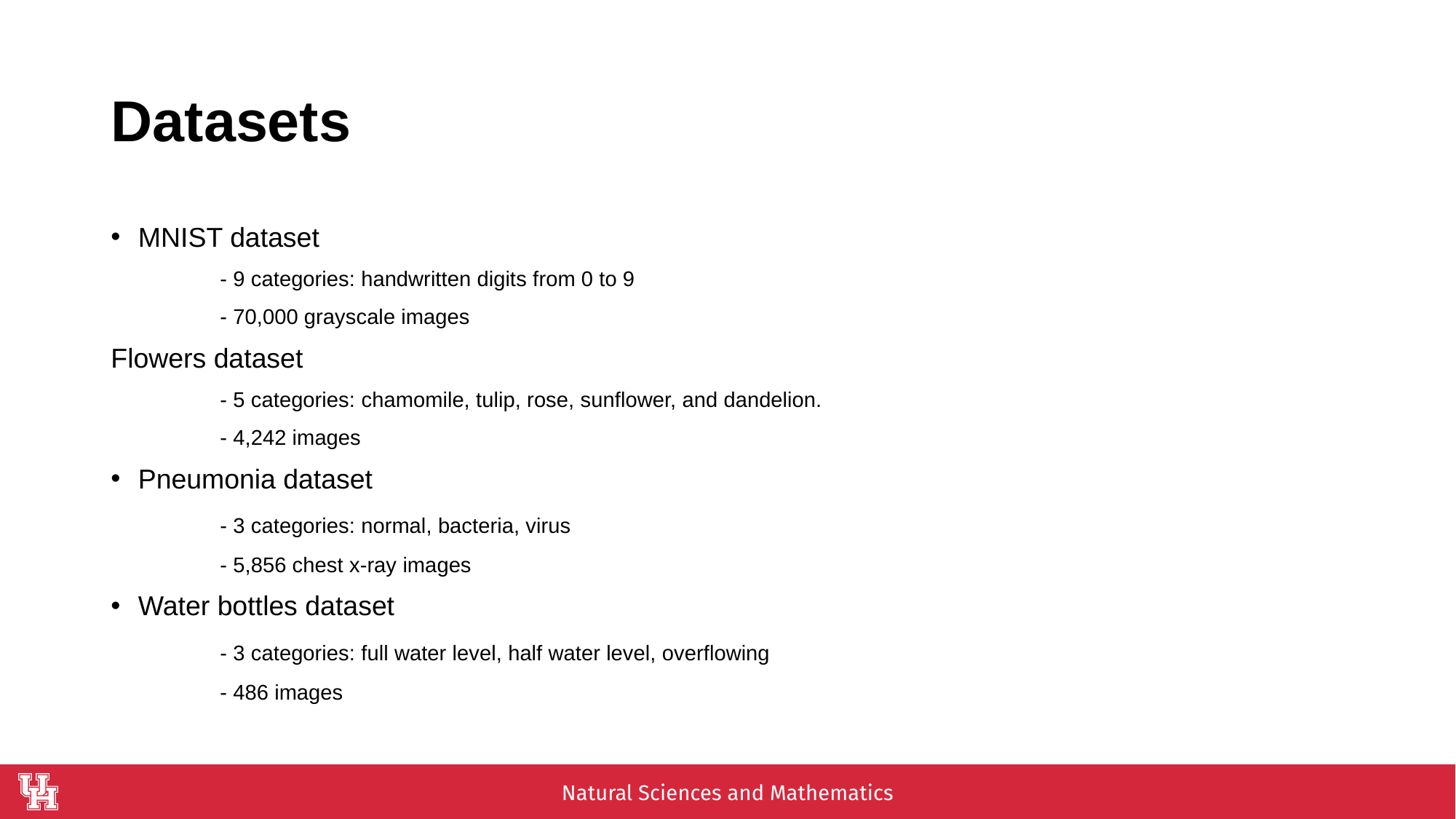

# Datasets
MNIST dataset
	- 9 categories: handwritten digits from 0 to 9
	- 70,000 grayscale images
Flowers dataset
	- 5 categories: chamomile, tulip, rose, sunflower, and dandelion.
	- 4,242 images
Pneumonia dataset
	- 3 categories: normal, bacteria, virus
	- 5,856 chest x-ray images
Water bottles dataset
	- 3 categories: full water level, half water level, overflowing
	- 486 images